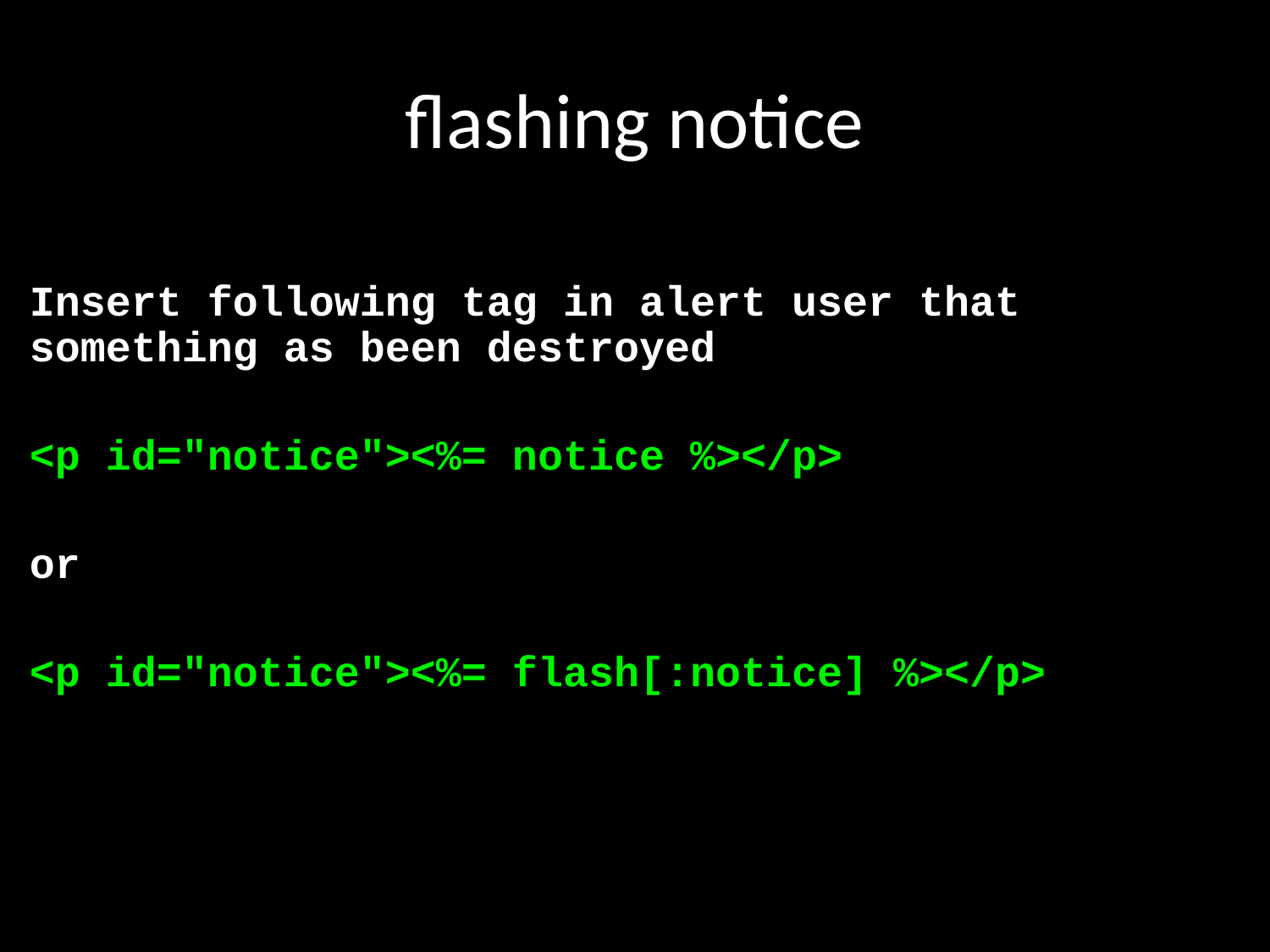

# flashing notice

Insert following tag in alert user that something as been destroyed

<p id="notice"><%= notice %></p>

or

<p id="notice"><%= flash[:notice] %></p>